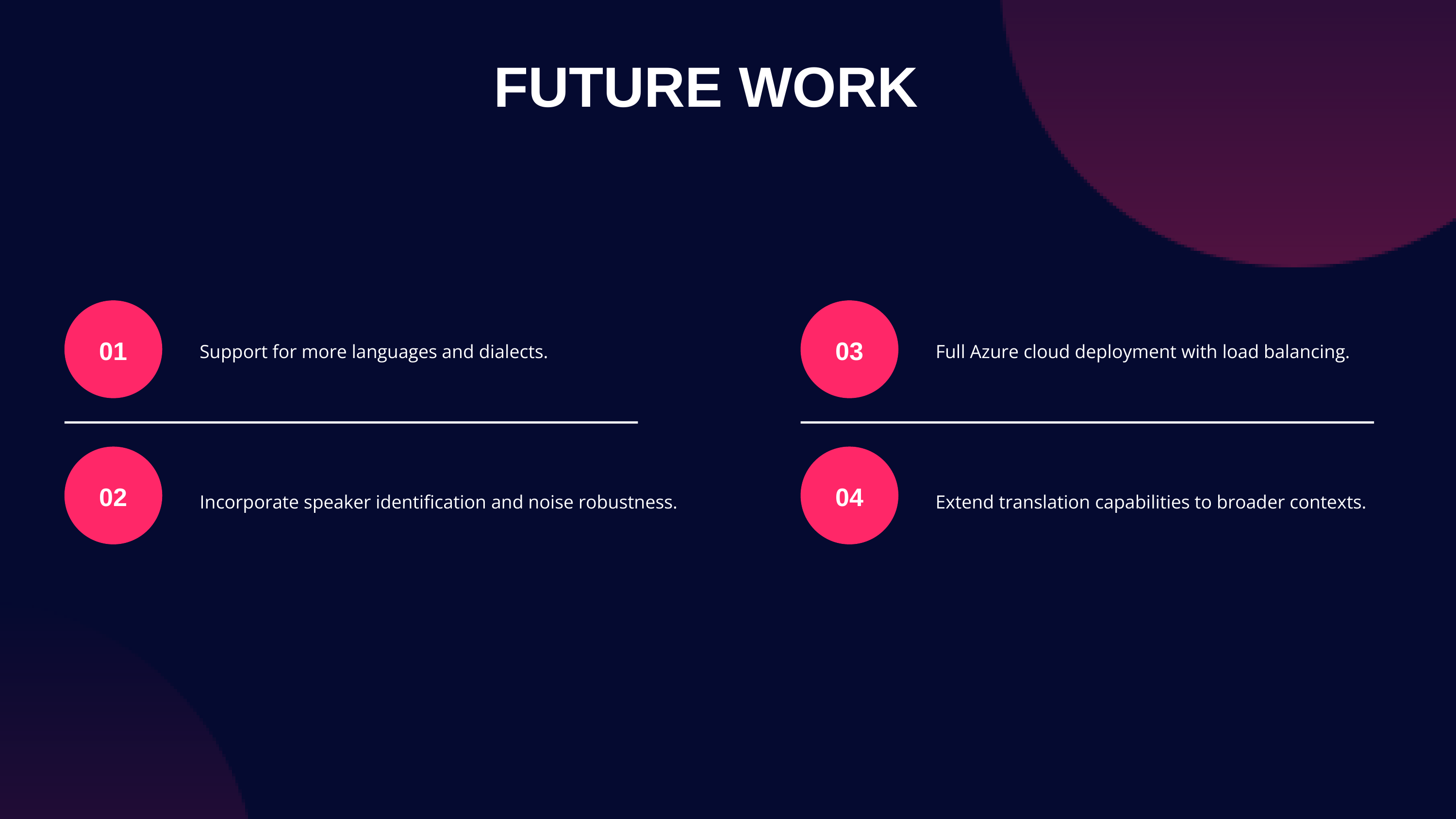

FUTURE WORK

01
03
Support for more languages and dialects.
Full Azure cloud deployment with load balancing.

02
04
Incorporate speaker identification and noise robustness.
Extend translation capabilities to broader contexts.